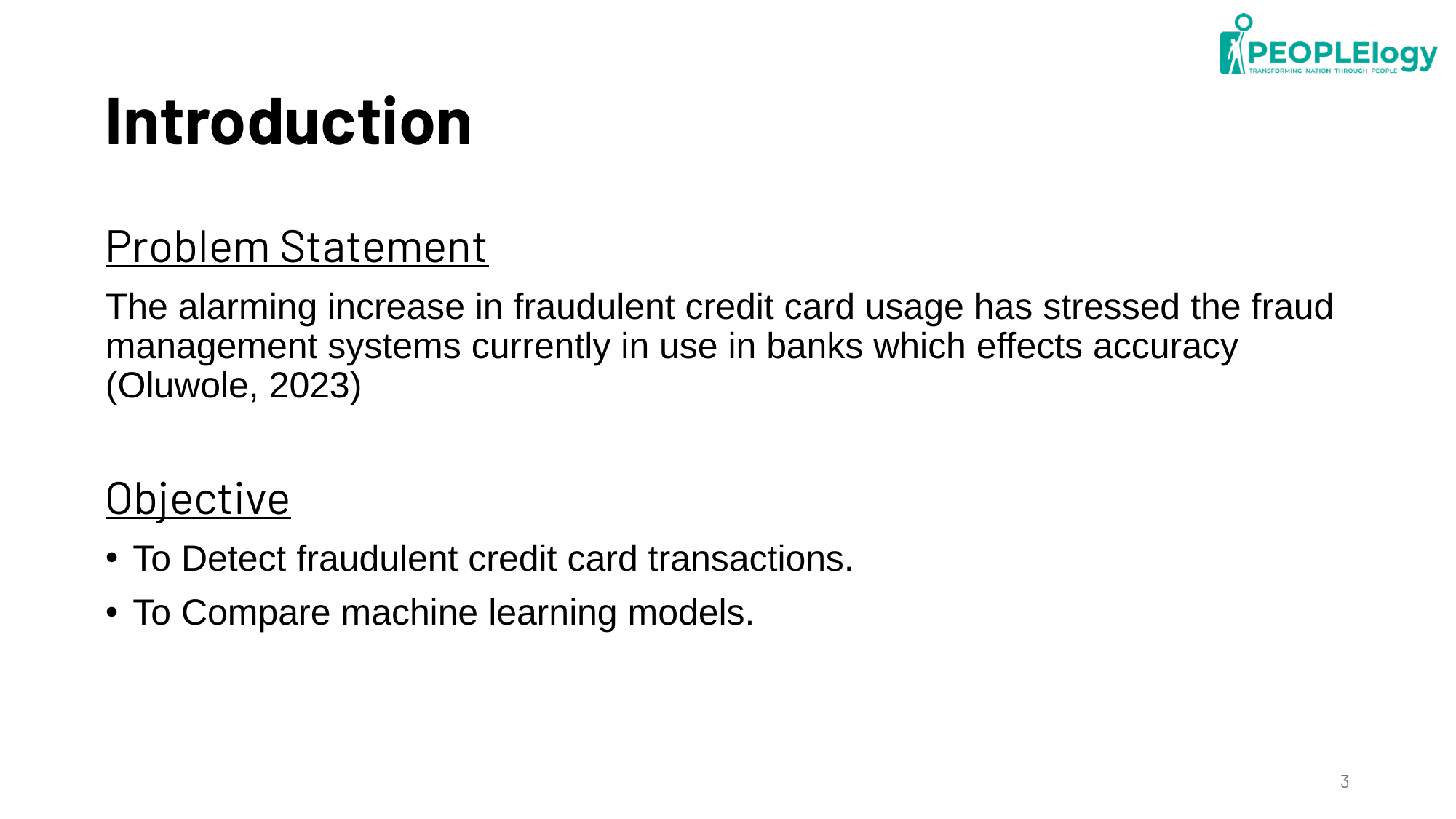

# Introduction
Problem Statement
The alarming increase in fraudulent credit card usage has stressed the fraud management systems currently in use in banks which effects accuracy (Oluwole, 2023)

Objective
To Detect fraudulent credit card transactions.
To Compare machine learning models.
3